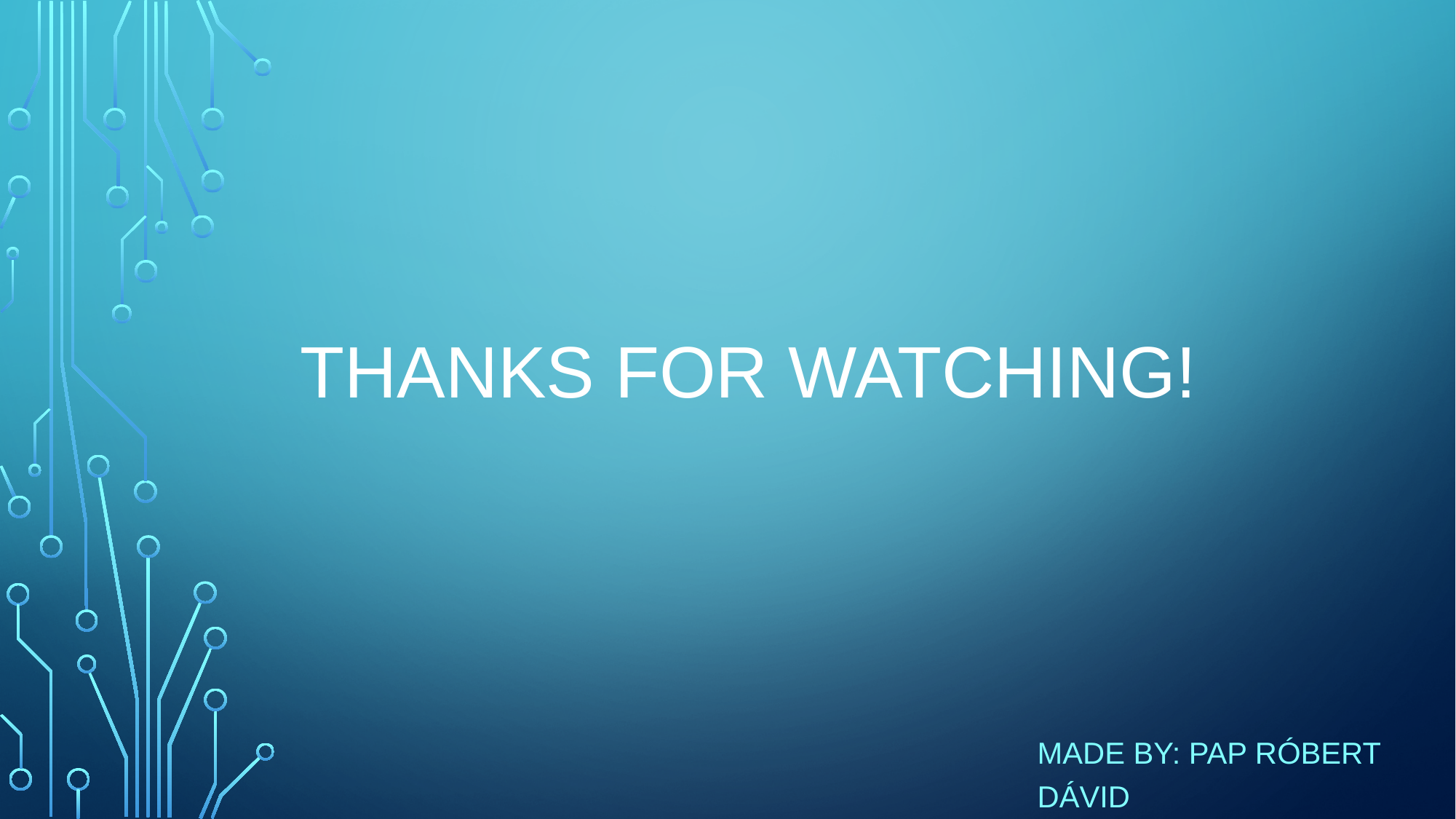

# Thanks for watching!
Made by: Pap róbert dávid